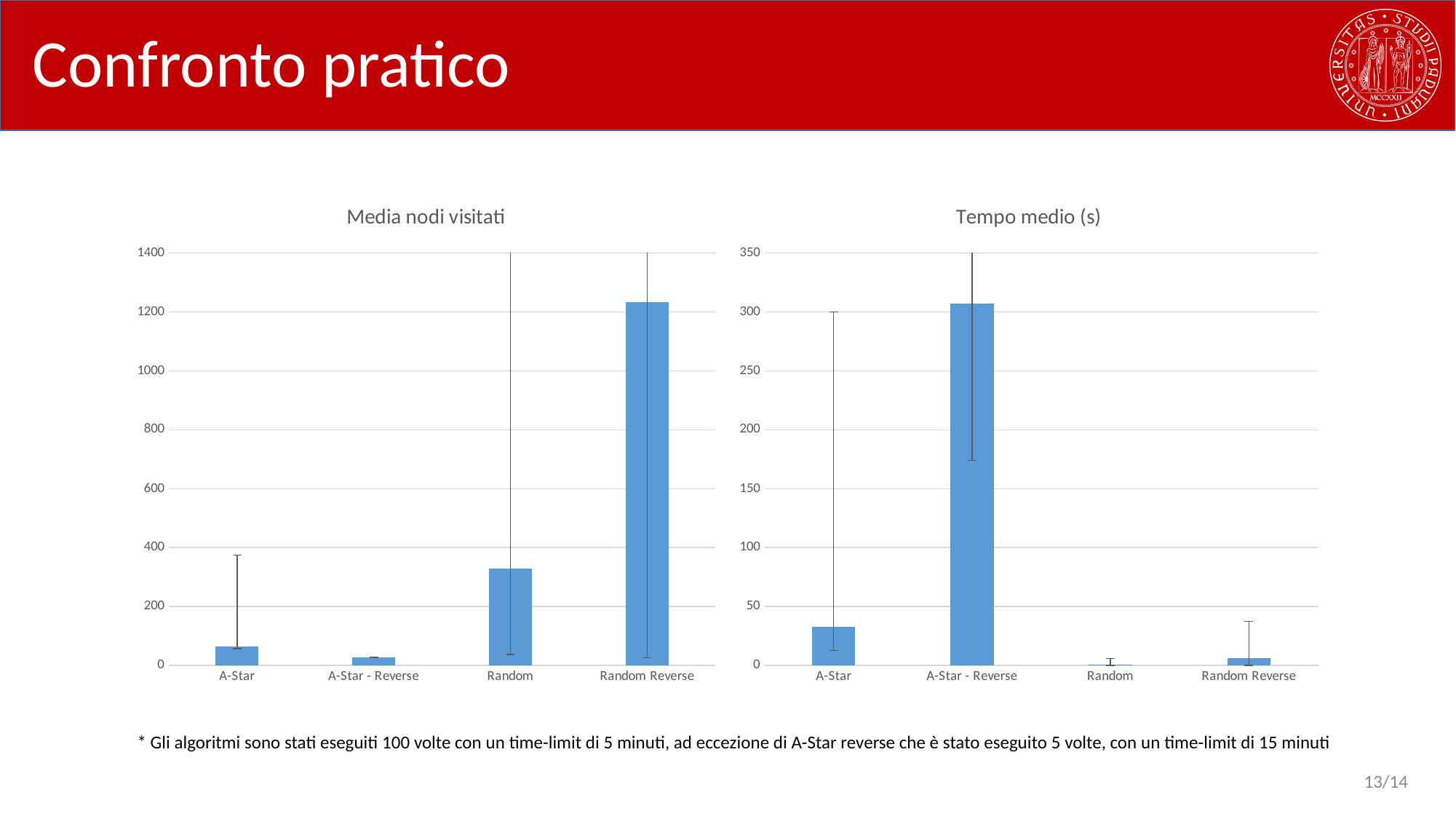

# Confronto pratico

### Chart:

| Category | Media nodi visitati |
|---|---|
| A-Star | 65.0531914893617 |
| A-Star - Reverse | 26.6 |
| Random | 328.05 |
| Random Reverse | 1233.34 |

### Chart:

| Category | Tempo medio (s) |
|---|---|
| A-Star | 32.49726659999997 |
| A-Star - Reverse | 307.3531829999994 |
| Random | 0.867728840000003 |
| Random Reverse | 6.353445700000004 |
* Gli algoritmi sono stati eseguiti 100 volte con un time-limit di 5 minuti, ad eccezione di A-Star reverse che è stato eseguito 5 volte, con un time-limit di 15 minuti
13/14